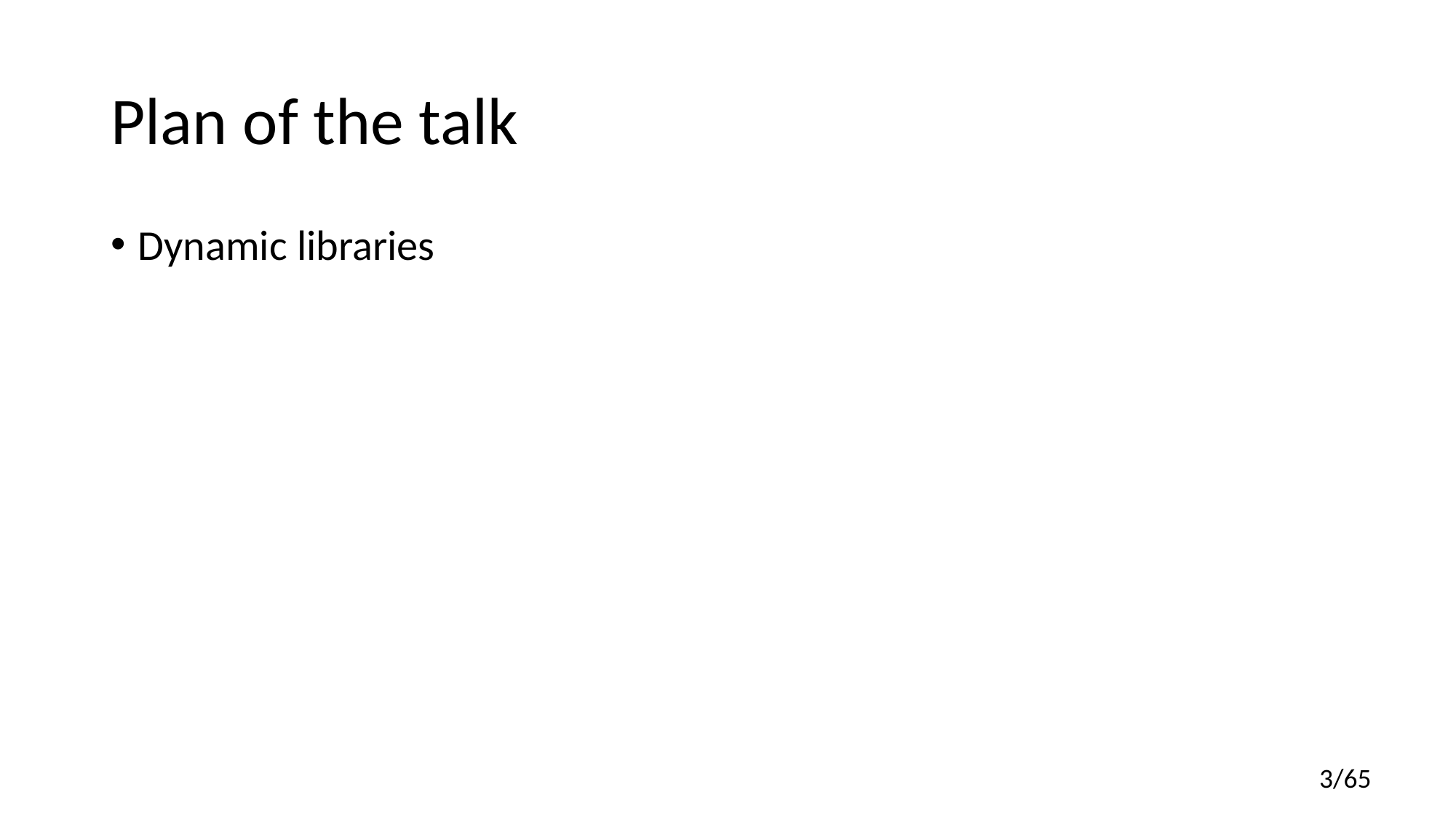

# Plan of the talk
Dynamic libraries